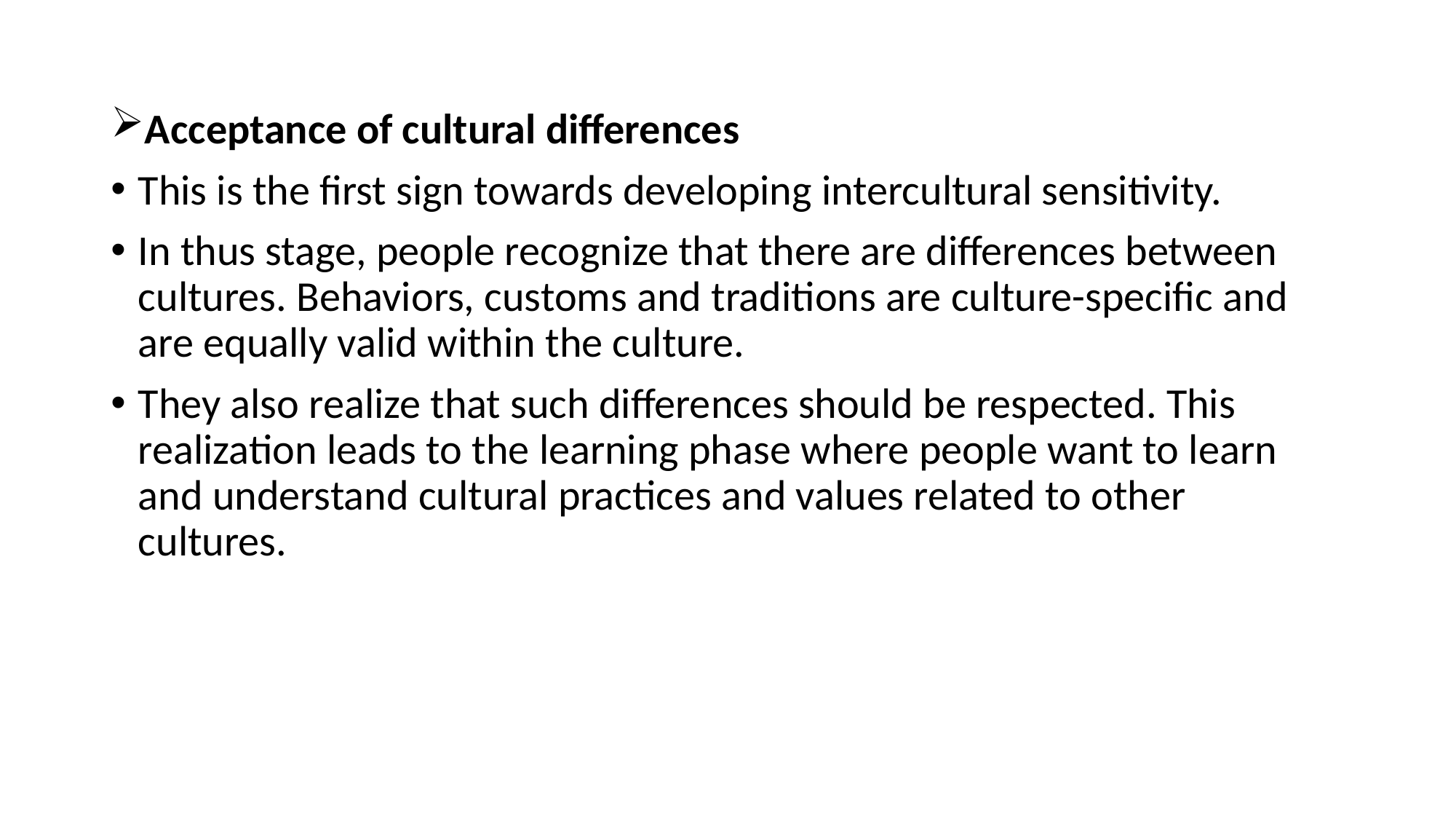

Acceptance of cultural differences
This is the first sign towards developing intercultural sensitivity.
In thus stage, people recognize that there are differences between cultures. Behaviors, customs and traditions are culture-specific and are equally valid within the culture.
They also realize that such differences should be respected. This realization leads to the learning phase where people want to learn and understand cultural practices and values related to other cultures.